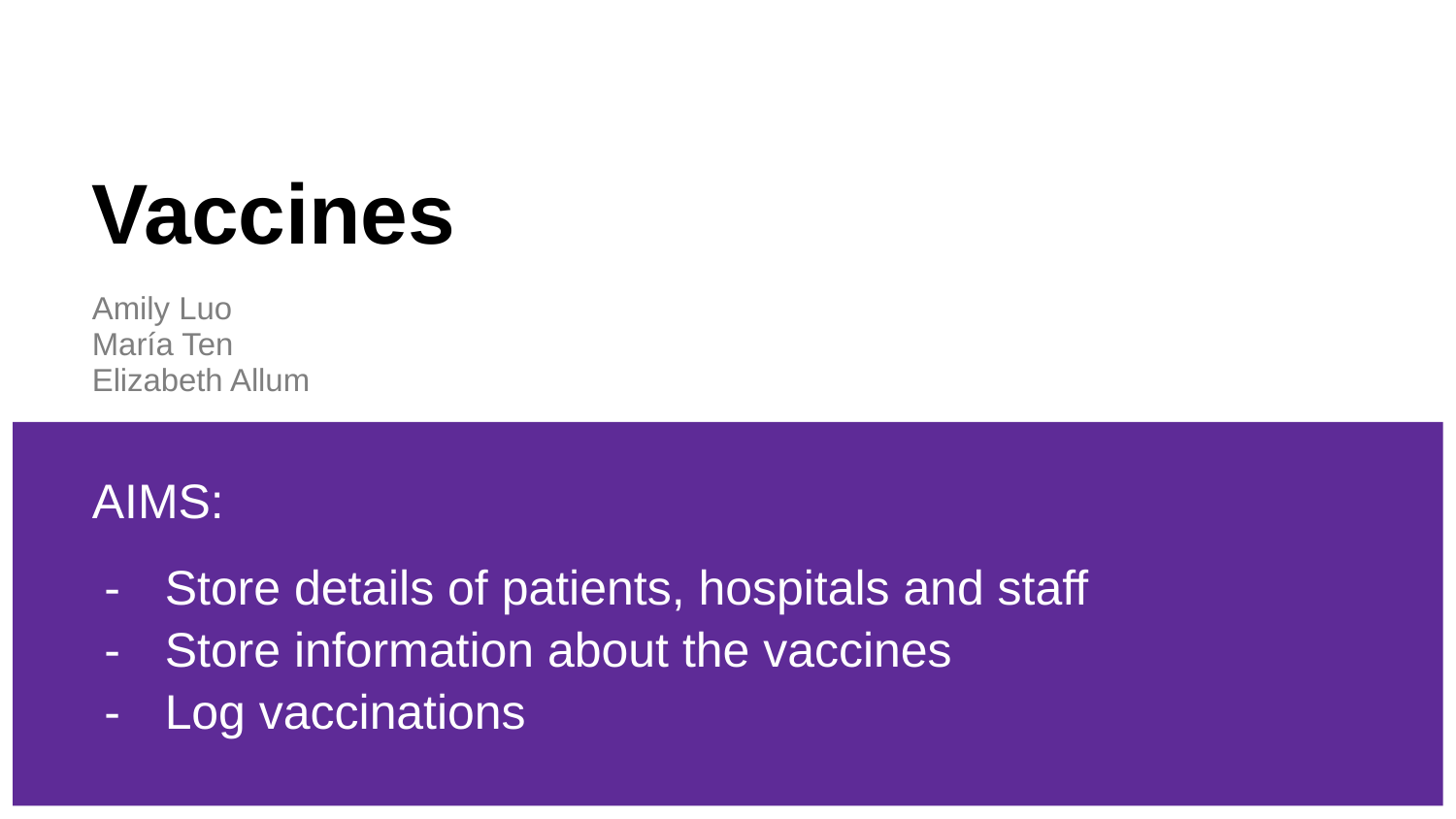

# Vaccines
Amily Luo
María Ten
Elizabeth Allum
AIMS:
Store details of patients, hospitals and staff
Store information about the vaccines
Log vaccinations